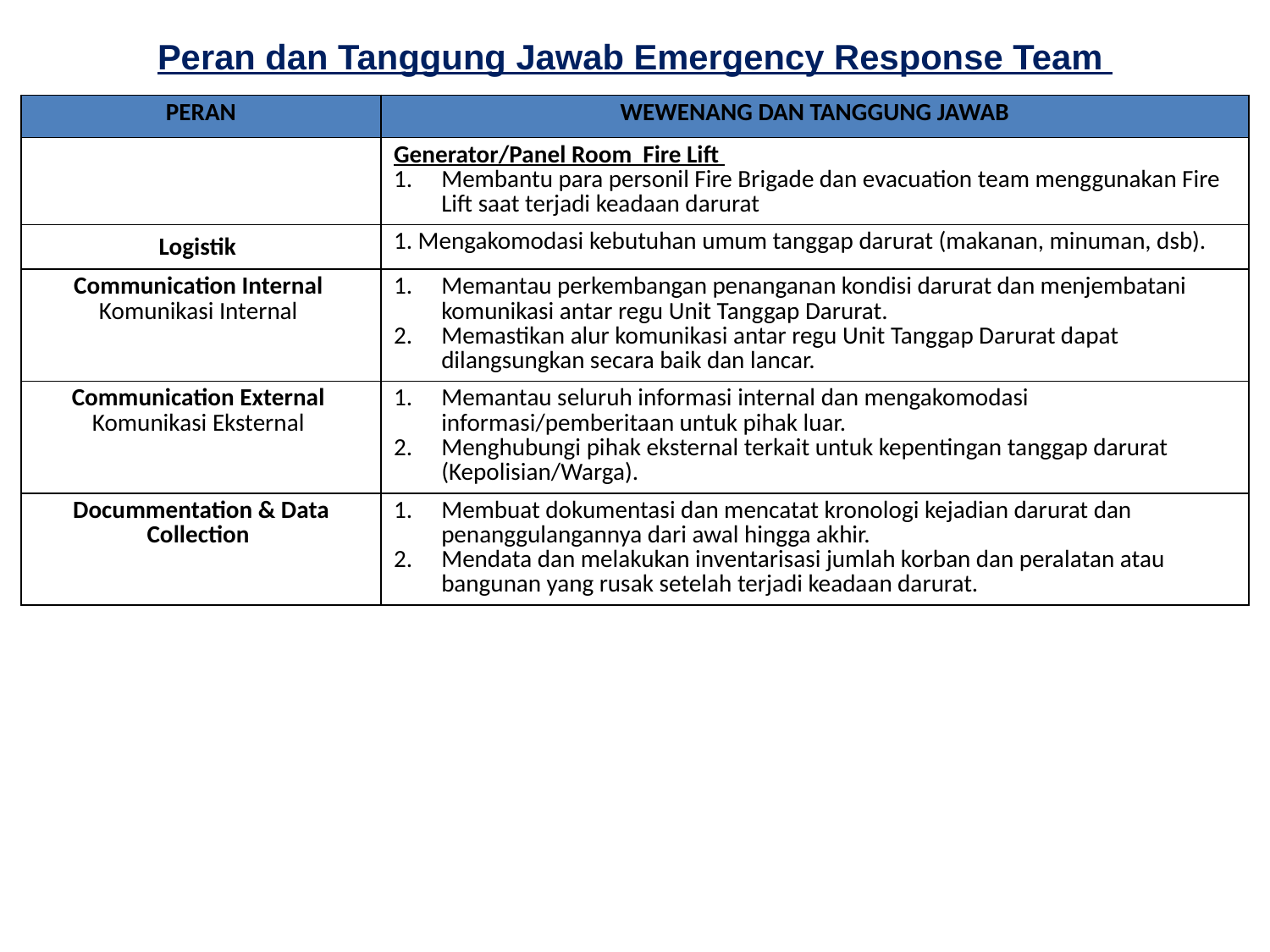

# Peran dan Tanggung Jawab Emergency Response Team
| PERAN | WEWENANG DAN TANGGUNG JAWAB |
| --- | --- |
|  | Generator/Panel Room Fire Lift Membantu para personil Fire Brigade dan evacuation team menggunakan Fire Lift saat terjadi keadaan darurat |
| Logistik | 1. Mengakomodasi kebutuhan umum tanggap darurat (makanan, minuman, dsb). |
| Communication Internal Komunikasi Internal | Memantau perkembangan penanganan kondisi darurat dan menjembatani komunikasi antar regu Unit Tanggap Darurat. Memastikan alur komunikasi antar regu Unit Tanggap Darurat dapat dilangsungkan secara baik dan lancar. |
| Communication External Komunikasi Eksternal | Memantau seluruh informasi internal dan mengakomodasi informasi/pemberitaan untuk pihak luar. Menghubungi pihak eksternal terkait untuk kepentingan tanggap darurat (Kepolisian/Warga). |
| Docummentation & Data Collection | Membuat dokumentasi dan mencatat kronologi kejadian darurat dan penanggulangannya dari awal hingga akhir. Mendata dan melakukan inventarisasi jumlah korban dan peralatan atau bangunan yang rusak setelah terjadi keadaan darurat. |